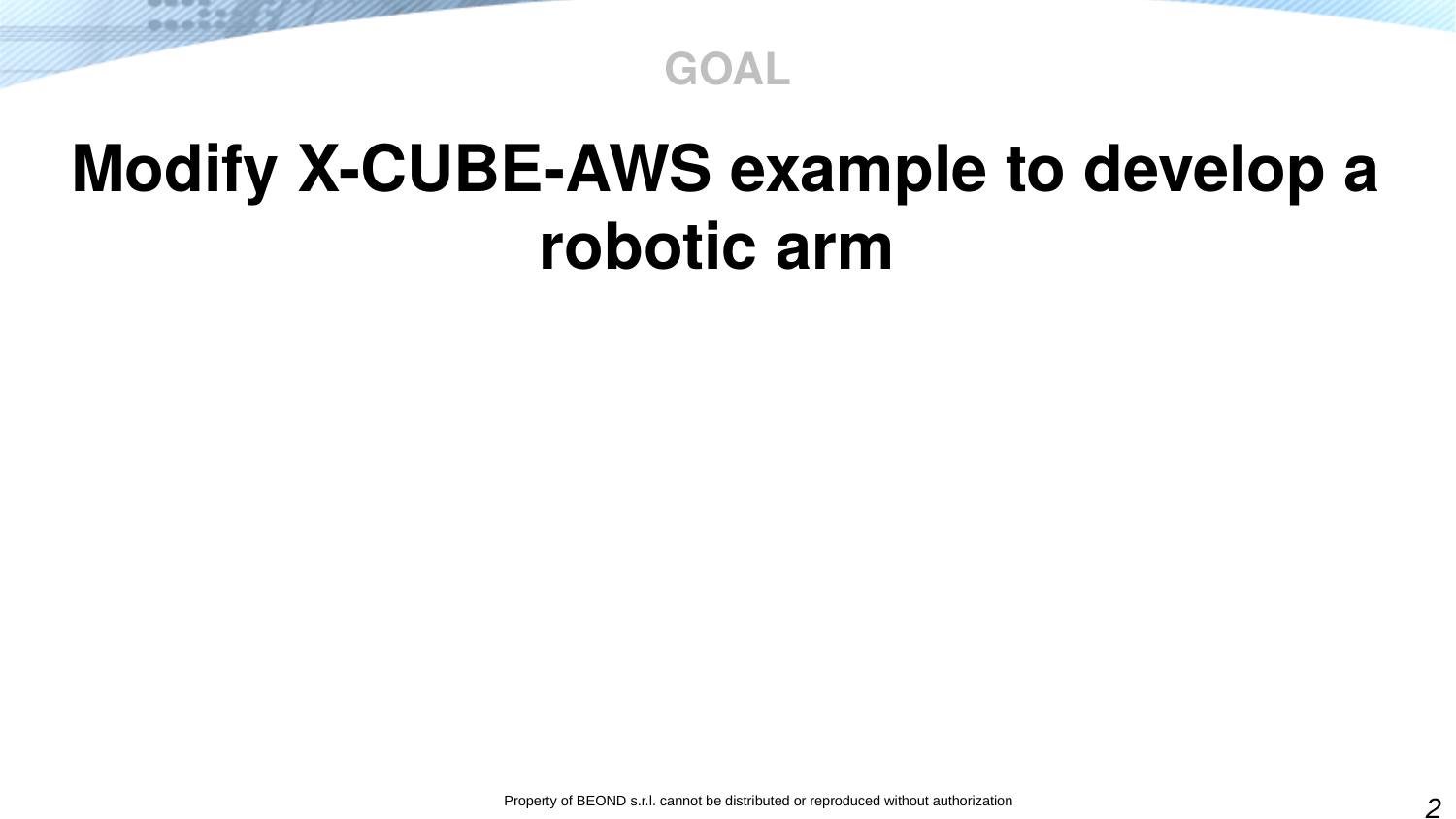

# GOAL
Modify X-CUBE-AWS example to develop a robotic arm
2
Property of BEOND s.r.l. cannot be distributed or reproduced without authorization